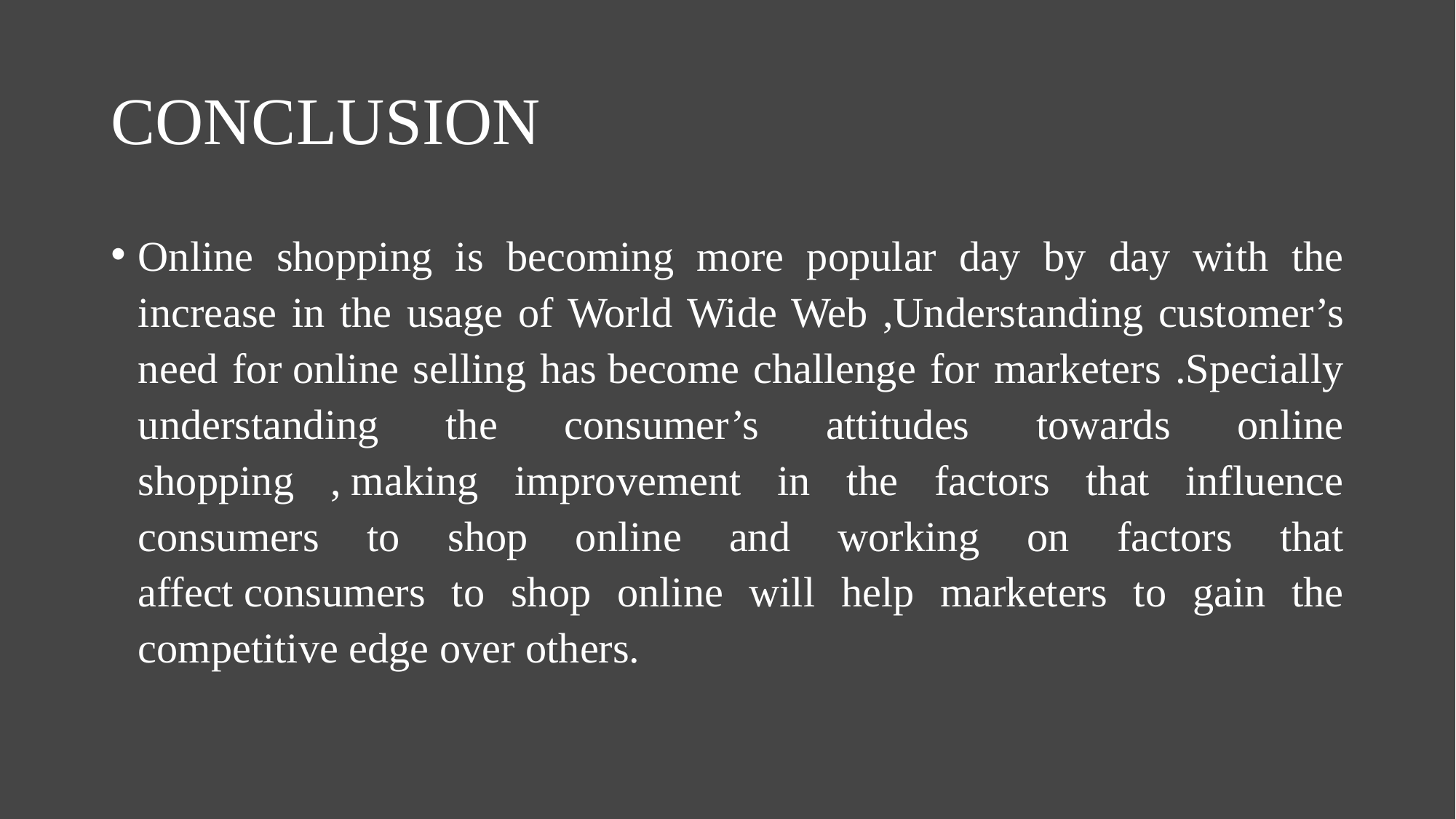

# CONCLUSION
Online shopping is becoming more popular day by day with the increase in the usage of World Wide Web ,Understanding customer’s need for online selling has become challenge for marketers .Specially understanding the consumer’s attitudes towards online shopping , making improvement in the factors that influence consumers to shop online and working on factors that affect consumers to shop online will help marketers to gain the competitive edge over others.